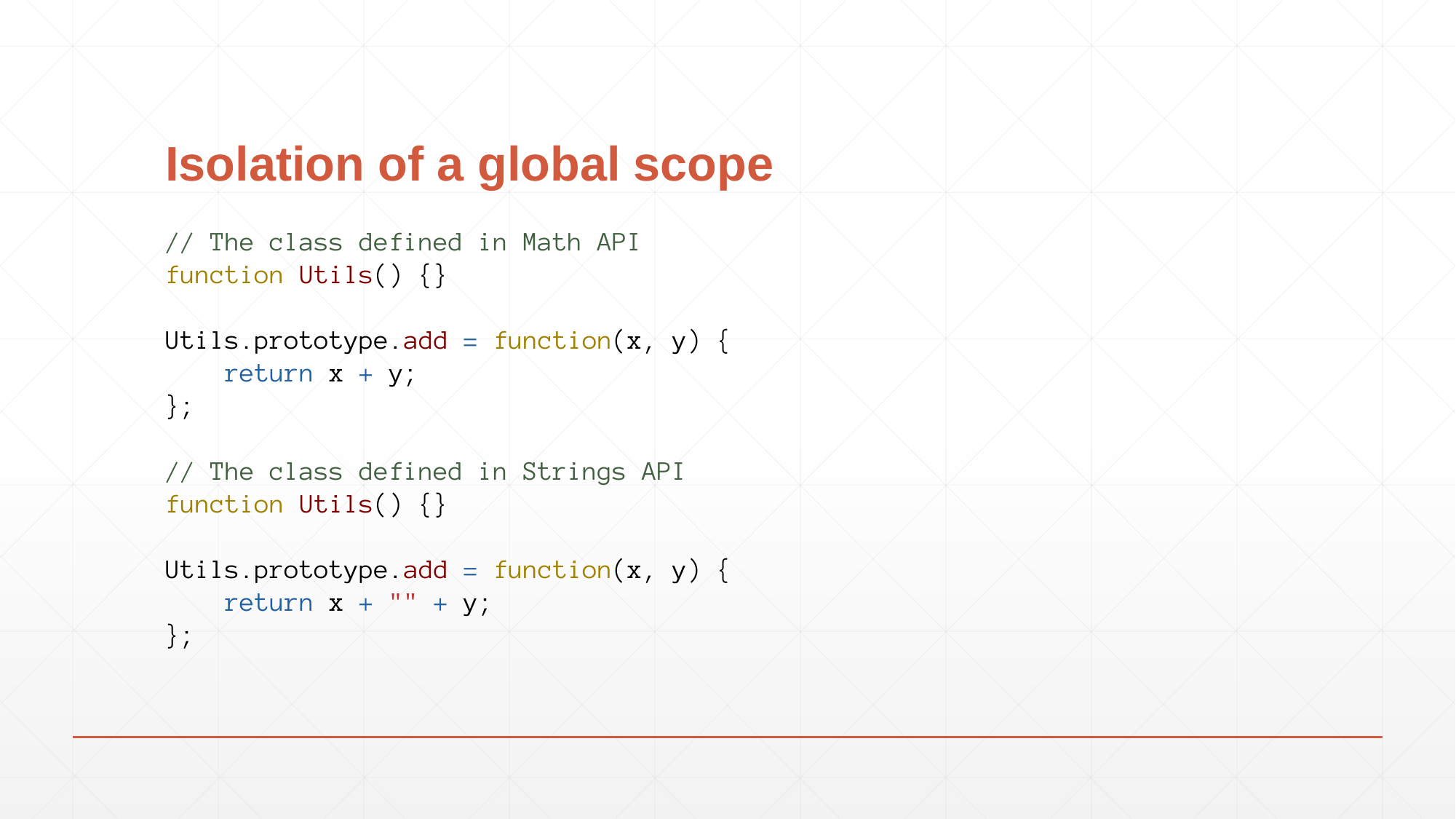

# Isolation of a global scope
// The class defined in Math API
function Utils() {}
Utils.prototype.add = function(x, y) {
    return x + y;
};
// The class defined in Strings API
function Utils() {}
Utils.prototype.add = function(x, y) {
    return x + "" + y;
};